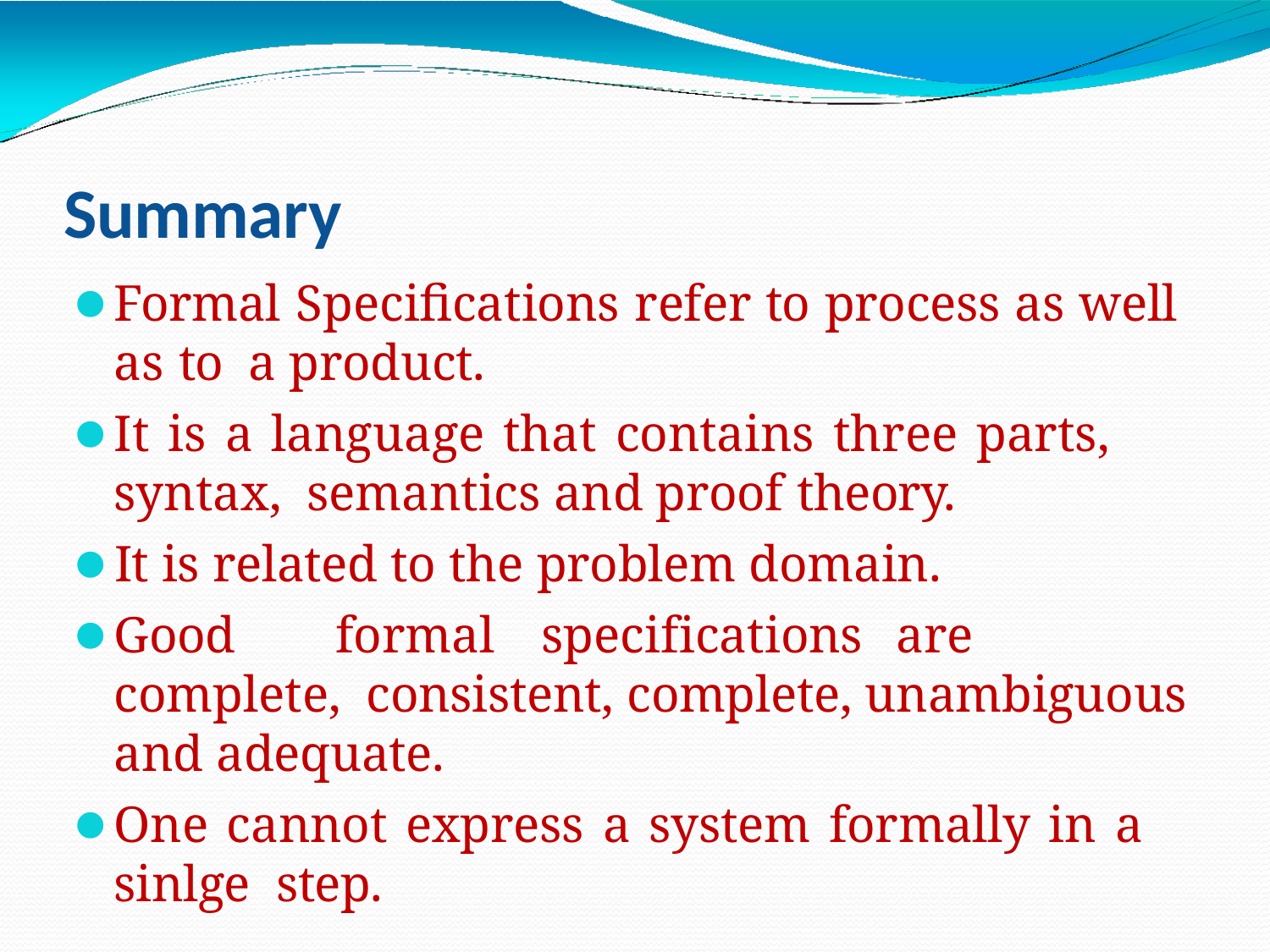

Summary
Formal Specifications refer to process as well as to  a product.
It is a language that contains three parts,	syntax,  semantics and proof theory.
It is related to the problem domain.
Good	formal	specifications	are	complete,  consistent, complete, unambiguous and adequate.
One cannot express a system formally in a sinlge  step.